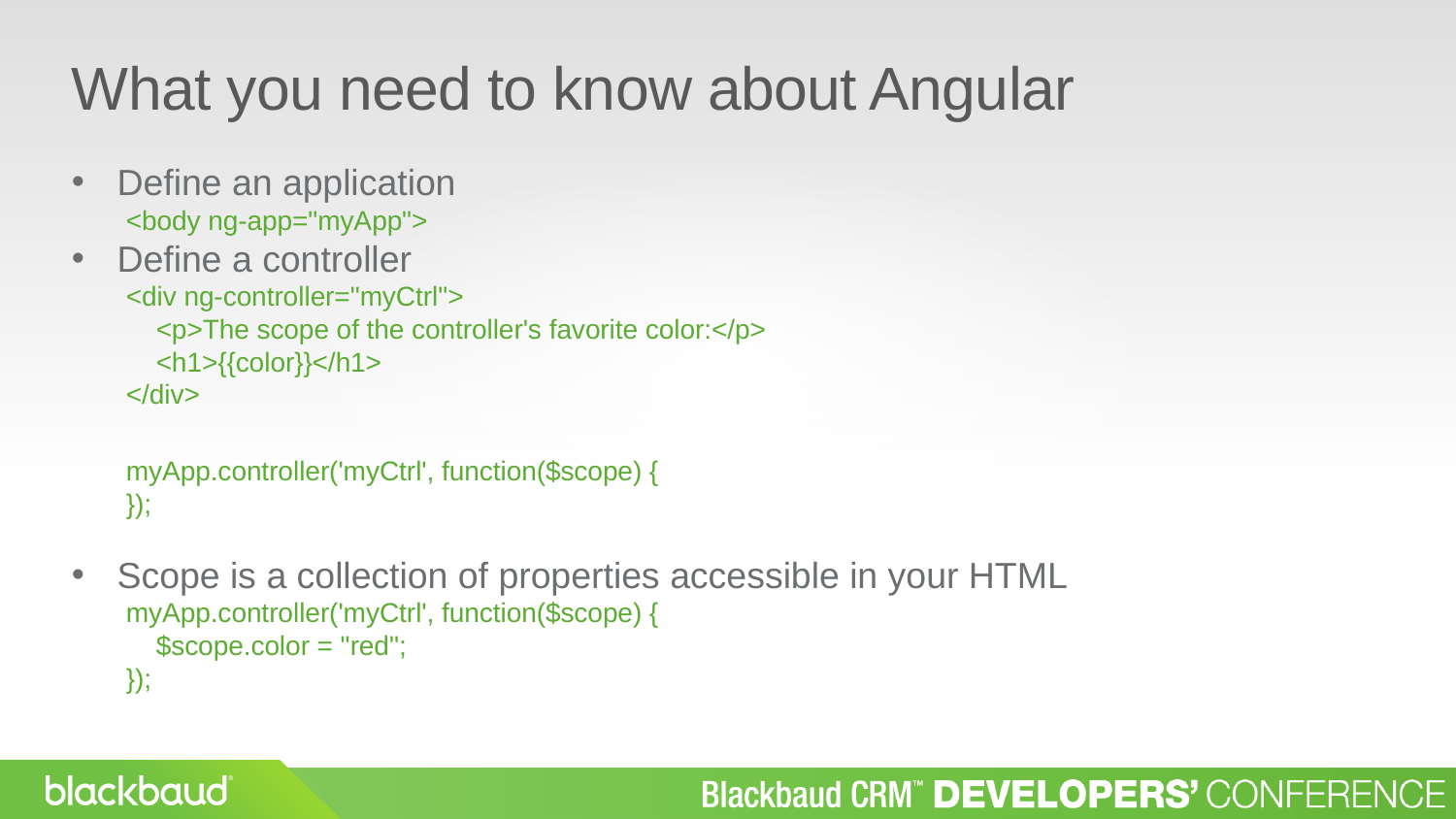

What you need to know about Angular
Define an application
<body ng-app="myApp">
Define a controller
<div ng-controller="myCtrl">
    <p>The scope of the controller's favorite color:</p>
    <h1>{{color}}</h1>
</div>

myApp.controller('myCtrl', function($scope) {
});

Scope is a collection of properties accessible in your HTML
myApp.controller('myCtrl', function($scope) {
    $scope.color = "red";
});